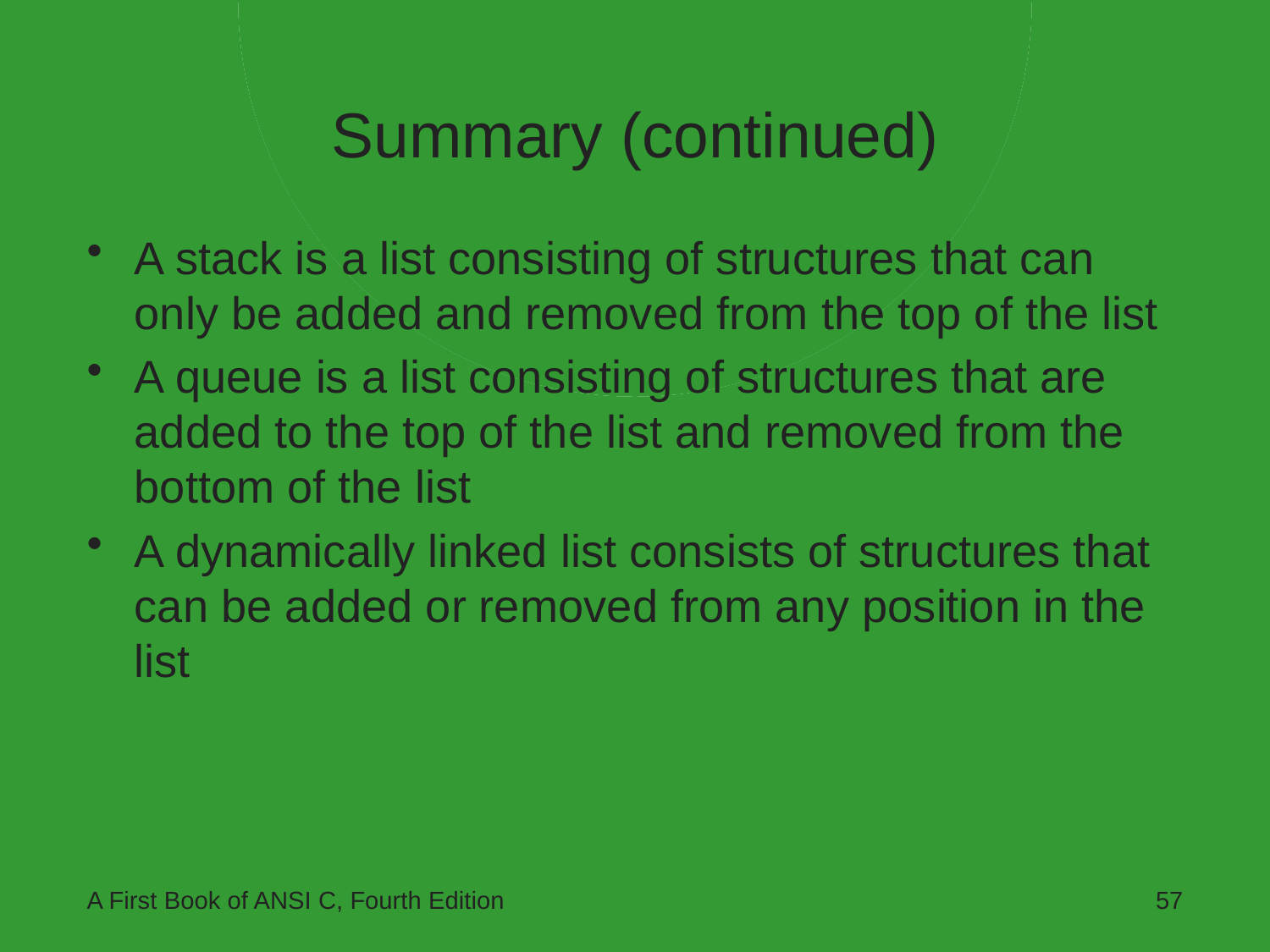

# Summary (continued)
A stack is a list consisting of structures that can only be added and removed from the top of the list
A queue is a list consisting of structures that are added to the top of the list and removed from the bottom of the list
A dynamically linked list consists of structures that can be added or removed from any position in the list
A First Book of ANSI C, Fourth Edition
57